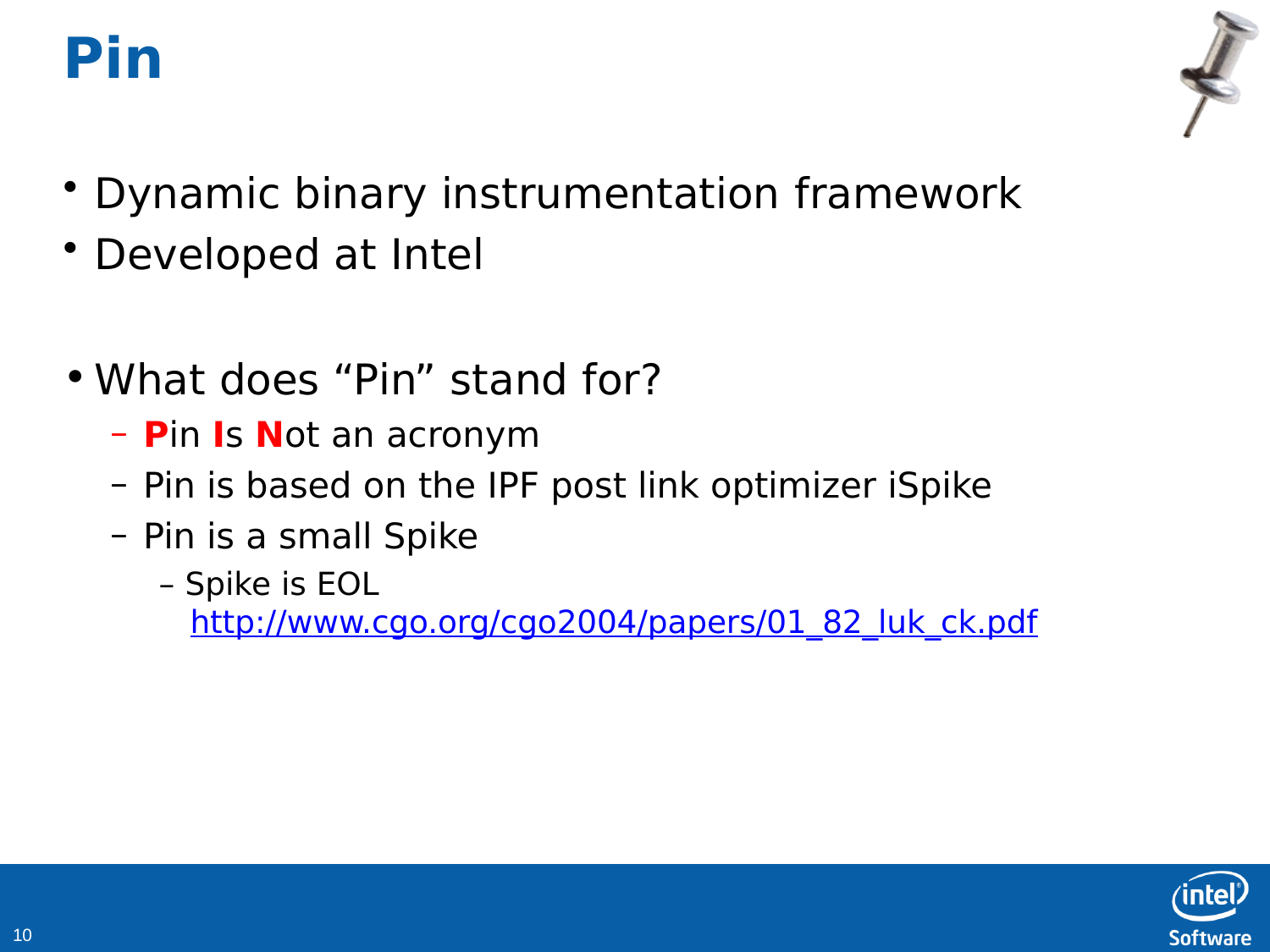

# Pin
Dynamic binary instrumentation framework
Developed at Intel

What does “Pin” stand for?
Pin Is Not an acronym
Pin is based on the IPF post link optimizer iSpike
Pin is a small Spike
– Spike is EOL  http://www.cgo.org/cgo2004/papers/01_82_luk_ck.pdf
10